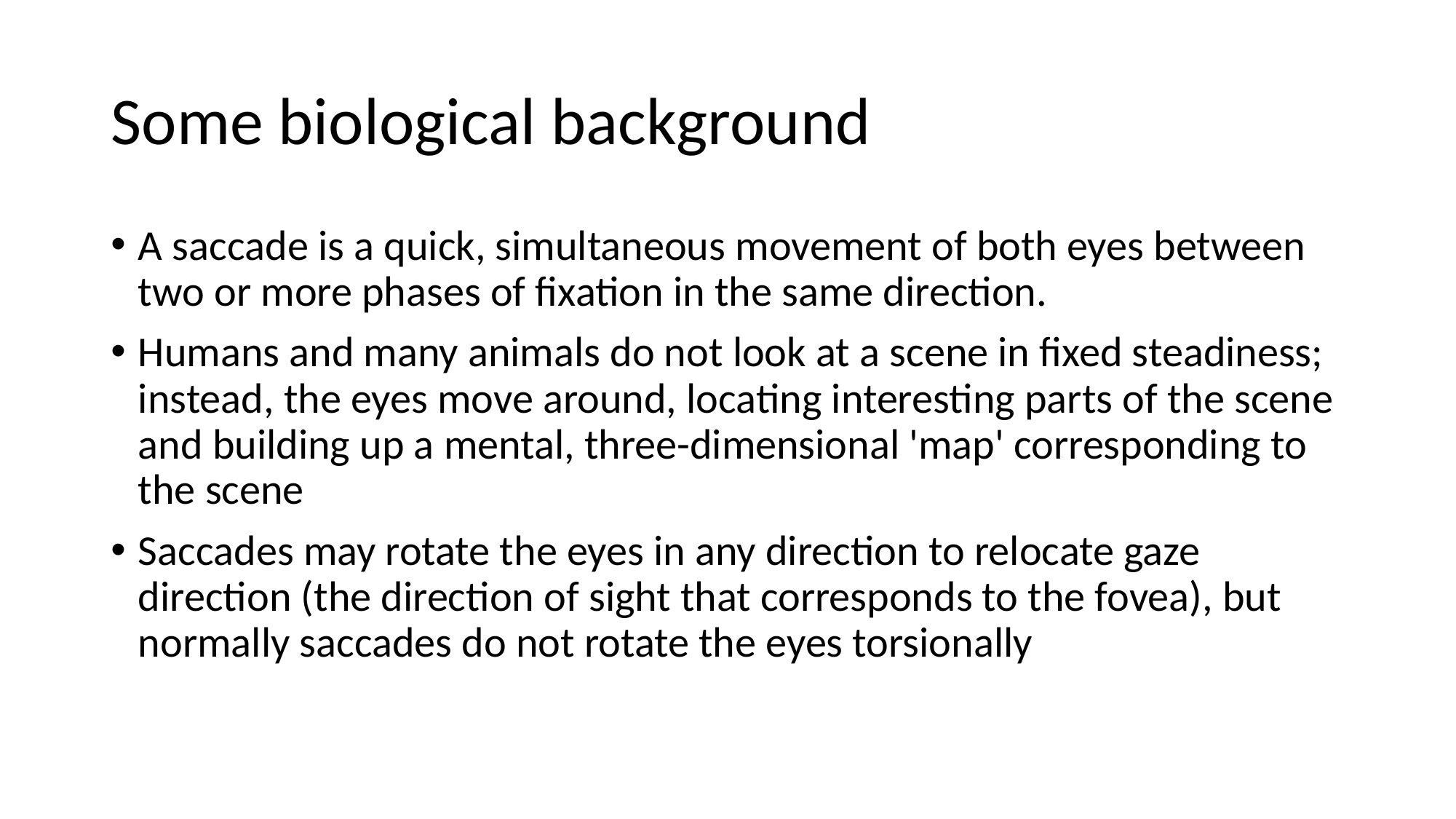

# Some biological background
A saccade is a quick, simultaneous movement of both eyes between two or more phases of fixation in the same direction.
Humans and many animals do not look at a scene in fixed steadiness; instead, the eyes move around, locating interesting parts of the scene and building up a mental, three-dimensional 'map' corresponding to the scene
Saccades may rotate the eyes in any direction to relocate gaze direction (the direction of sight that corresponds to the fovea), but normally saccades do not rotate the eyes torsionally